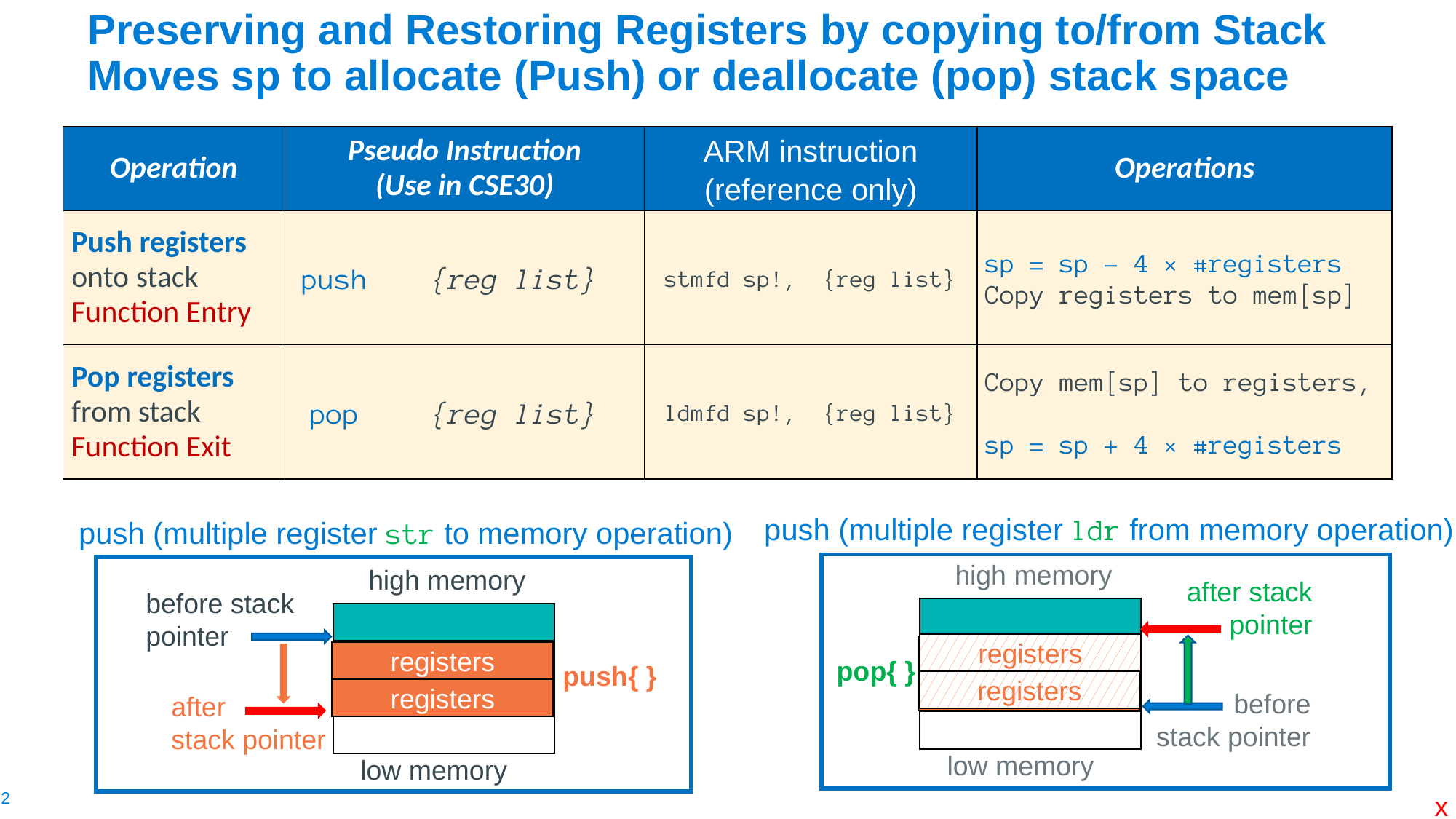

# Preserving and Restoring Registers by copying to/from Stack Moves sp to allocate (Push) or deallocate (pop) stack space
| Operation | Pseudo Instruction (Use in CSE30) |  | ARM instruction (reference only) | Operations |
| --- | --- | --- | --- | --- |
| Push registers onto stack Function Entry | push | {reg list} | stmfd sp!, {reg list} | sp = sp – 4 × #registers Copy registers to mem[sp] |
| Pop registers from stack Function Exit | pop | {reg list} | ldmfd sp!, {reg list} | Copy mem[sp] to registers, sp = sp + 4 × #registers |
push (multiple register ldr from memory operation)
push (multiple register str to memory operation)
high memory

before
stack pointer

low memory

high memory
before stack
pointer

low memory
after stack pointer

pop{ }

registers
registers
registers
registers
registers
registers
push{ }

after
stack pointer

x